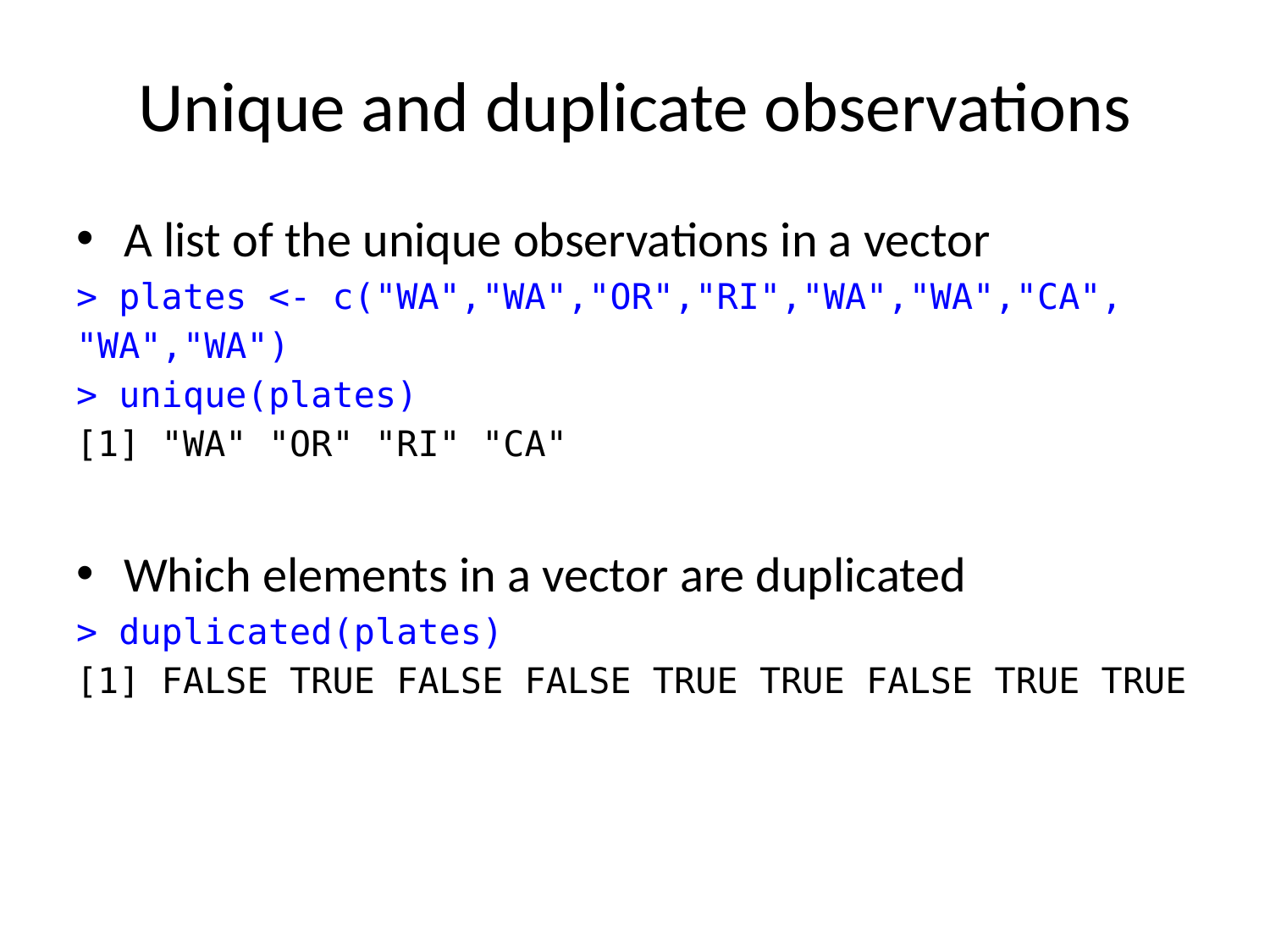

# Unique and duplicate observations
A list of the unique observations in a vector
> plates <- c("WA","WA","OR","RI","WA","WA","CA",
"WA","WA")
> unique(plates)
[1] "WA" "OR" "RI" "CA"

Which elements in a vector are duplicated
> duplicated(plates)
[1] FALSE TRUE FALSE FALSE TRUE TRUE FALSE TRUE TRUE